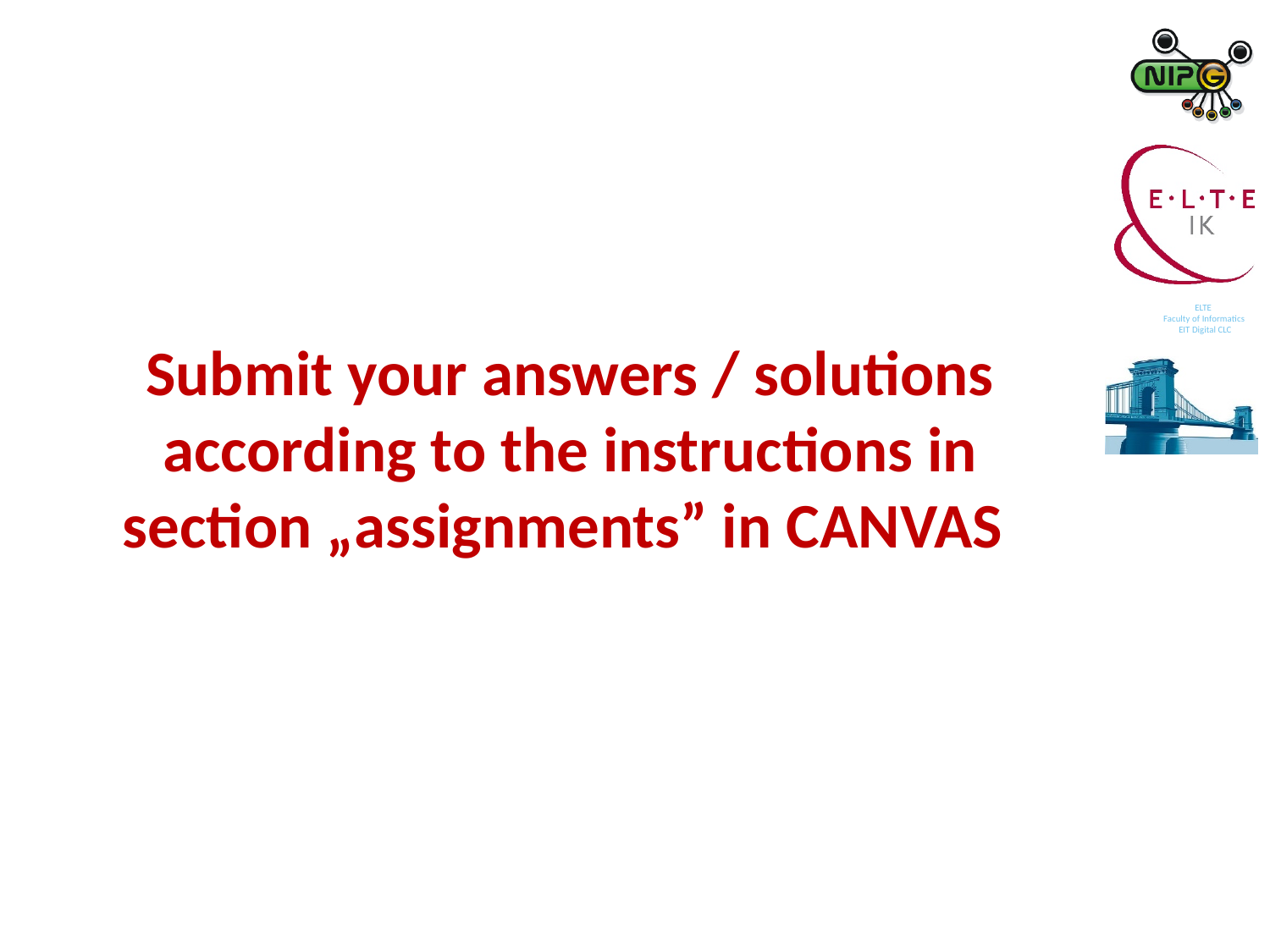

# Submit your answers / solutions according to the instructions in section „assignments” in CANVAS